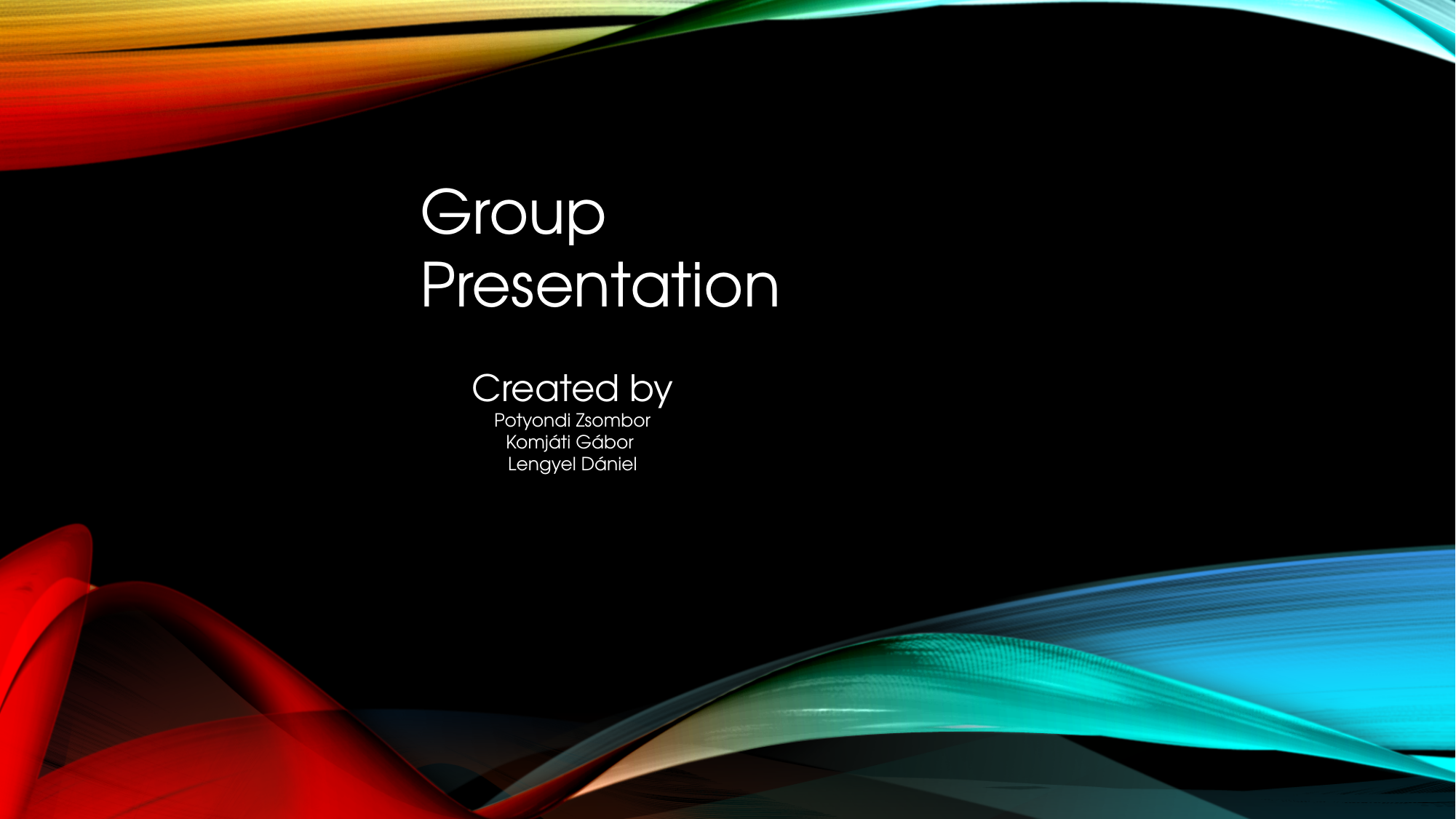

Group
Presentation
Created by
Potyondi Zsombor
Komjáti Gábor
Lengyel Dániel